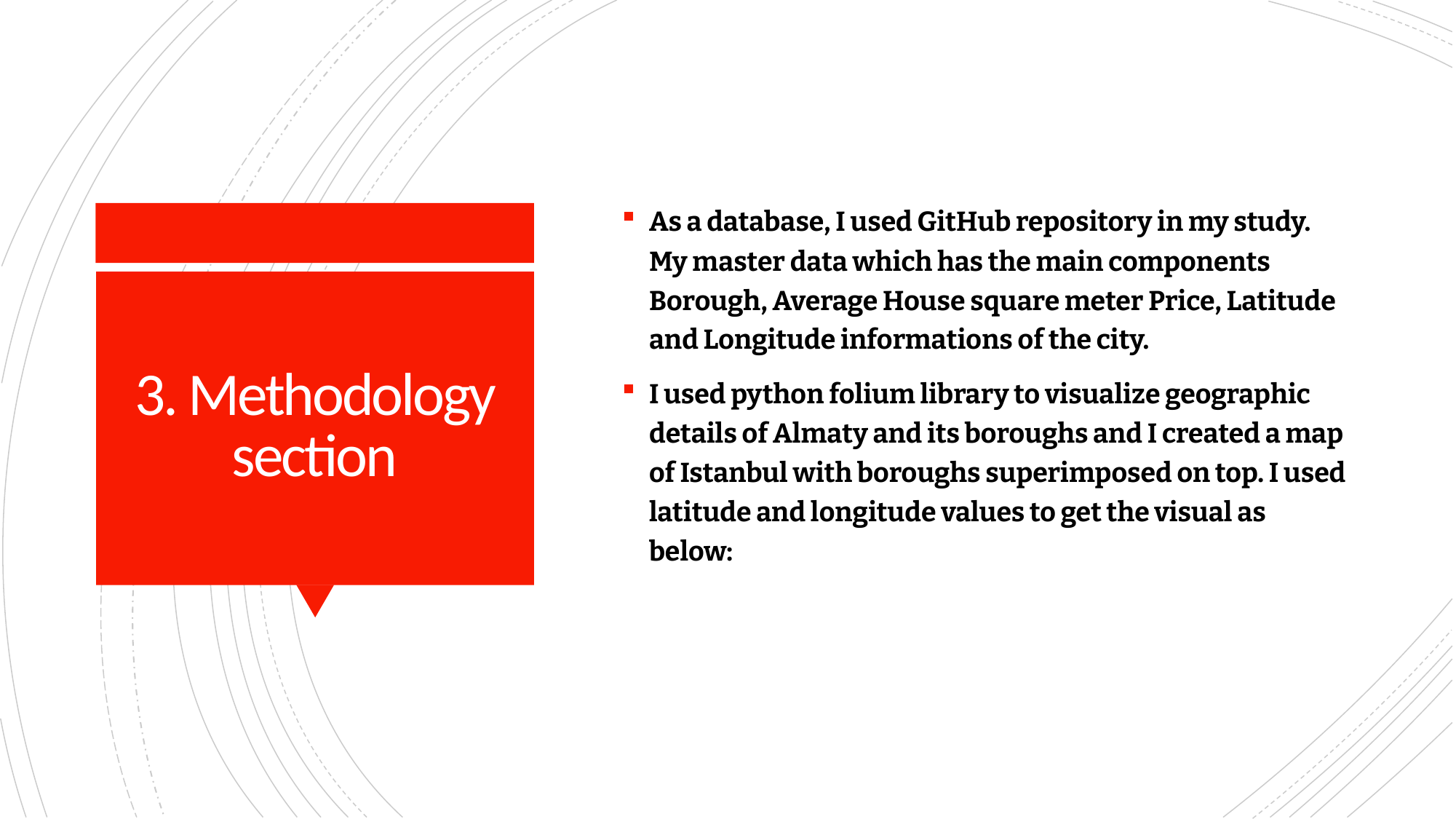

As a database, I used GitHub repository in my study. My master data which has the main components Borough, Average House square meter Price, Latitude and Longitude informations of the city.
I used python folium library to visualize geographic details of Almaty and its boroughs and I created a map of Istanbul with boroughs superimposed on top. I used latitude and longitude values to get the visual as below:

# 3. Methodology section